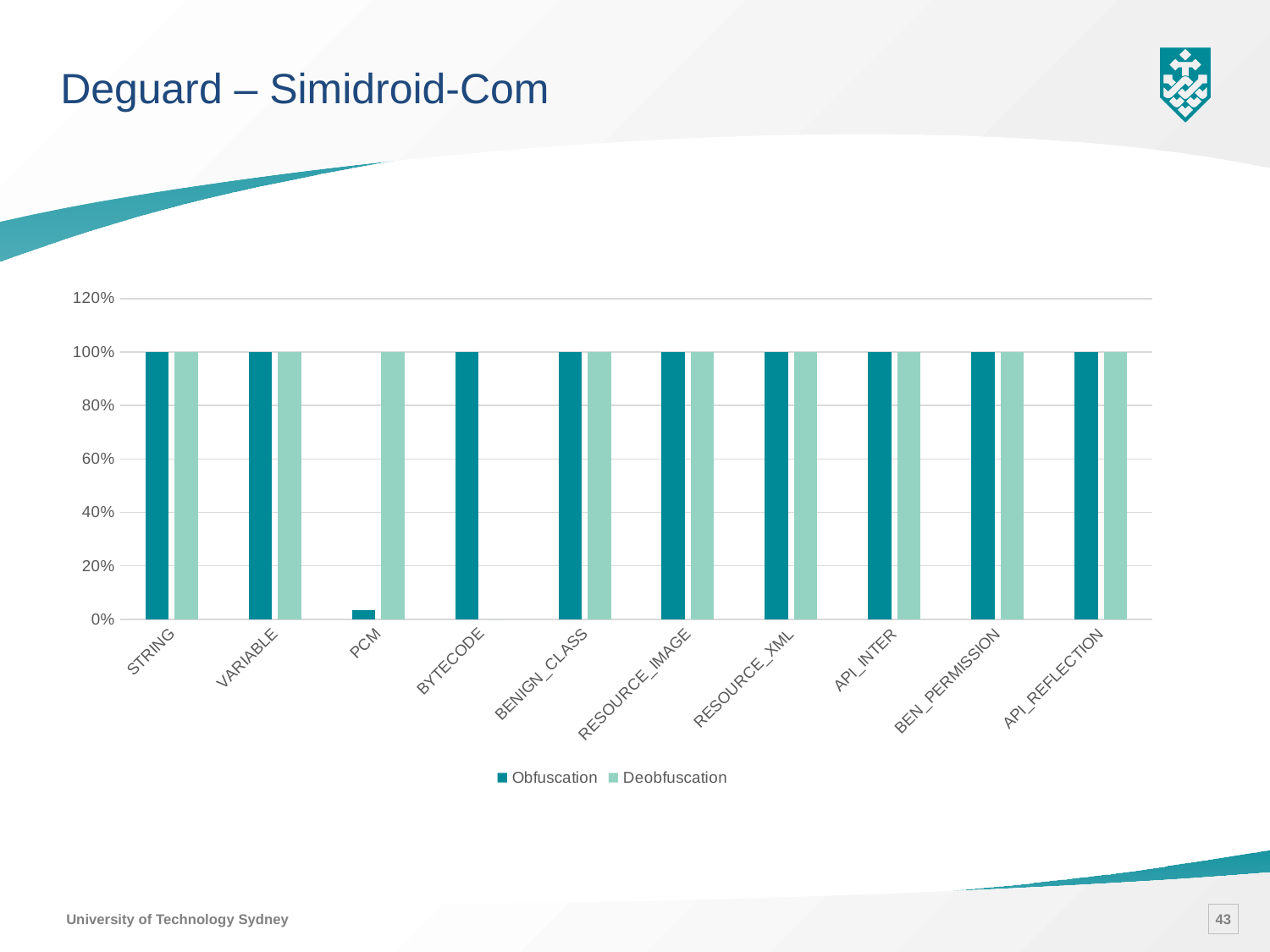

Deguard – Simidroid-Com

### Chart

| Category | Obfuscation | Deobfuscation |
|---|---|---|
| STRING | 1.0 | 1.0 |
| VARIABLE | 1.0 | 1.0 |
| PCM | 0.036 | 1.0 |
| BYTECODE | 1.0 | 0.0 |
| BENIGN_CLASS | 1.0 | 1.0 |
| RESOURCE_IMAGE | 1.0 | 1.0 |
| RESOURCE_XML | 1.0 | 1.0 |
| API_INTER | 1.0 | 1.0 |
| BEN_PERMISSION | 1.0 | 1.0 |
| API_REFLECTION | 1.0 | 1.0 |